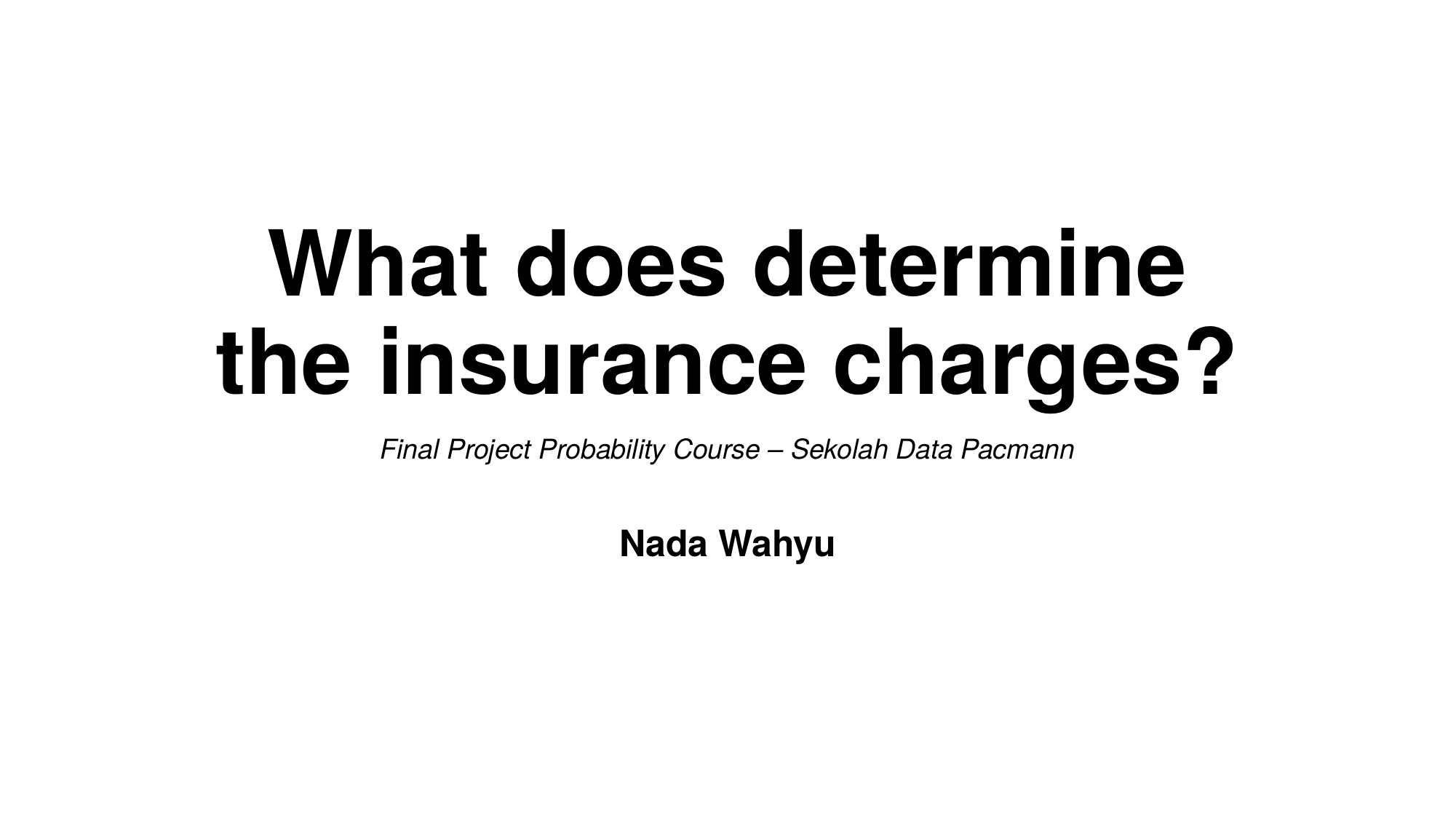

# What does determine the insurance charges?
Final Project Probability Course – Sekolah Data Pacmann

Nada Wahyu